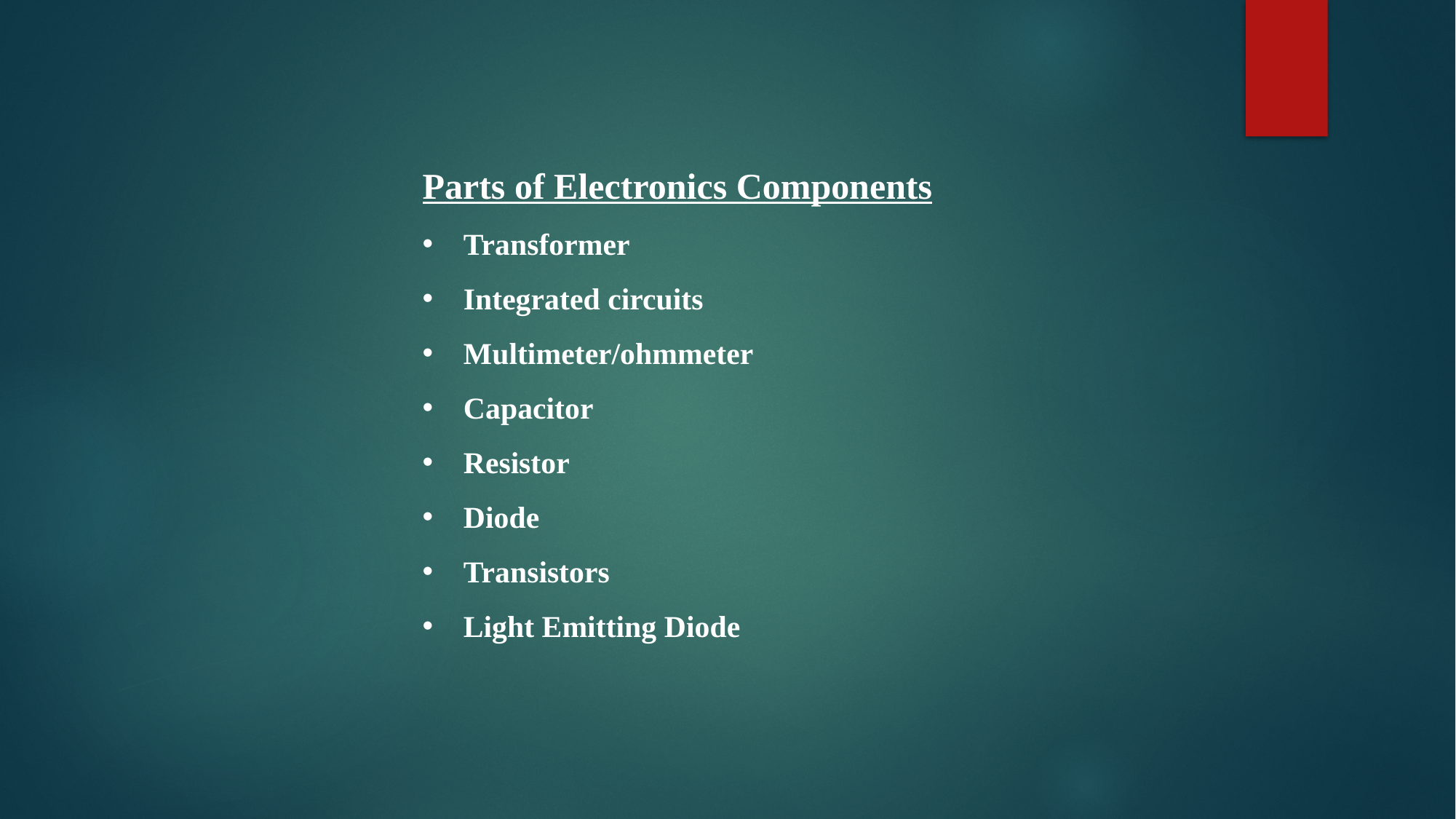

Parts of Electronics Components
Transformer
Integrated circuits
Multimeter/ohmmeter
Capacitor
Resistor
Diode
Transistors
Light Emitting Diode